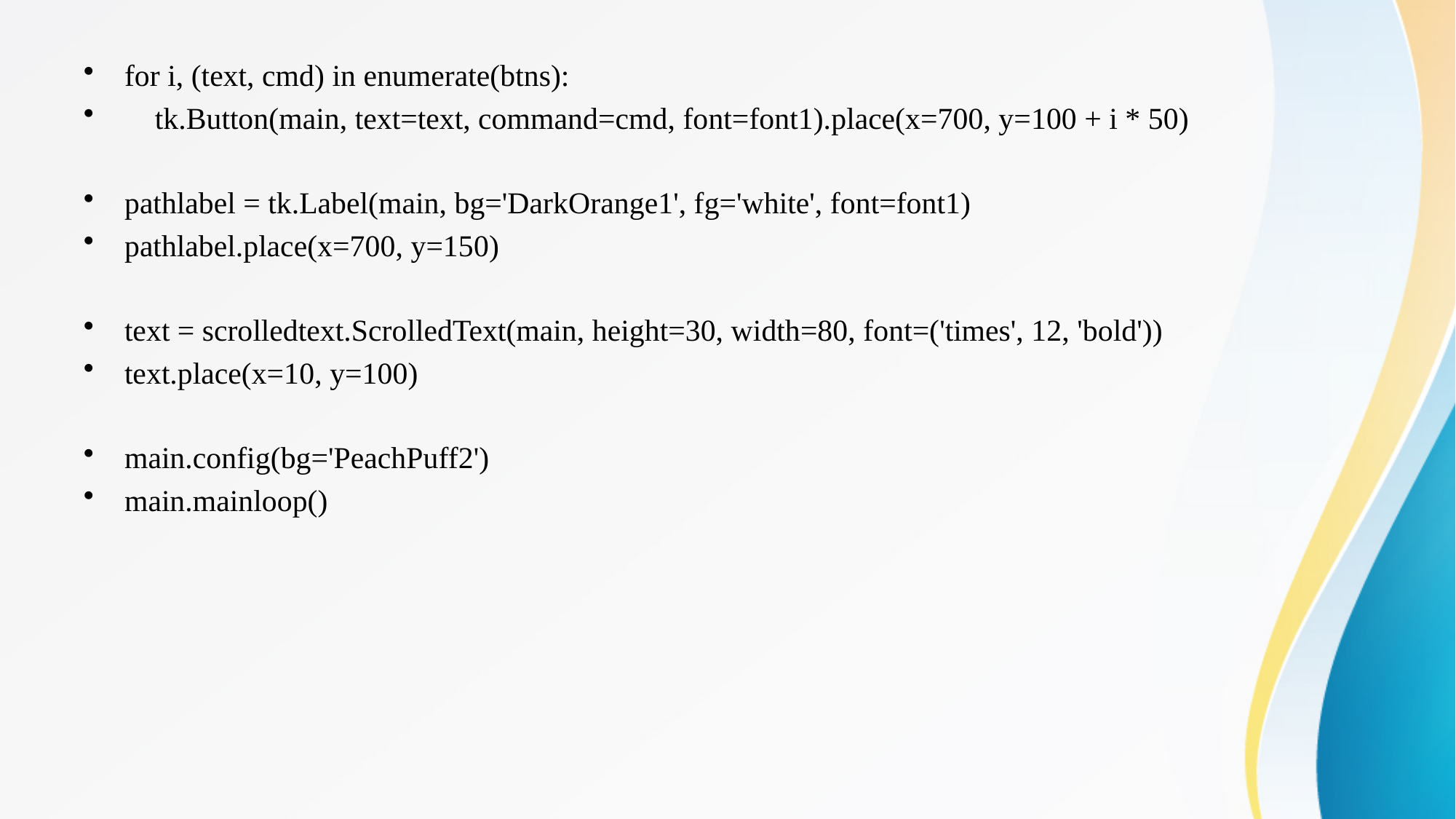

#
for i, (text, cmd) in enumerate(btns):
    tk.Button(main, text=text, command=cmd, font=font1).place(x=700, y=100 + i * 50)

pathlabel = tk.Label(main, bg='DarkOrange1', fg='white', font=font1)
pathlabel.place(x=700, y=150)

text = scrolledtext.ScrolledText(main, height=30, width=80, font=('times', 12, 'bold'))
text.place(x=10, y=100)

main.config(bg='PeachPuff2')
main.mainloop()